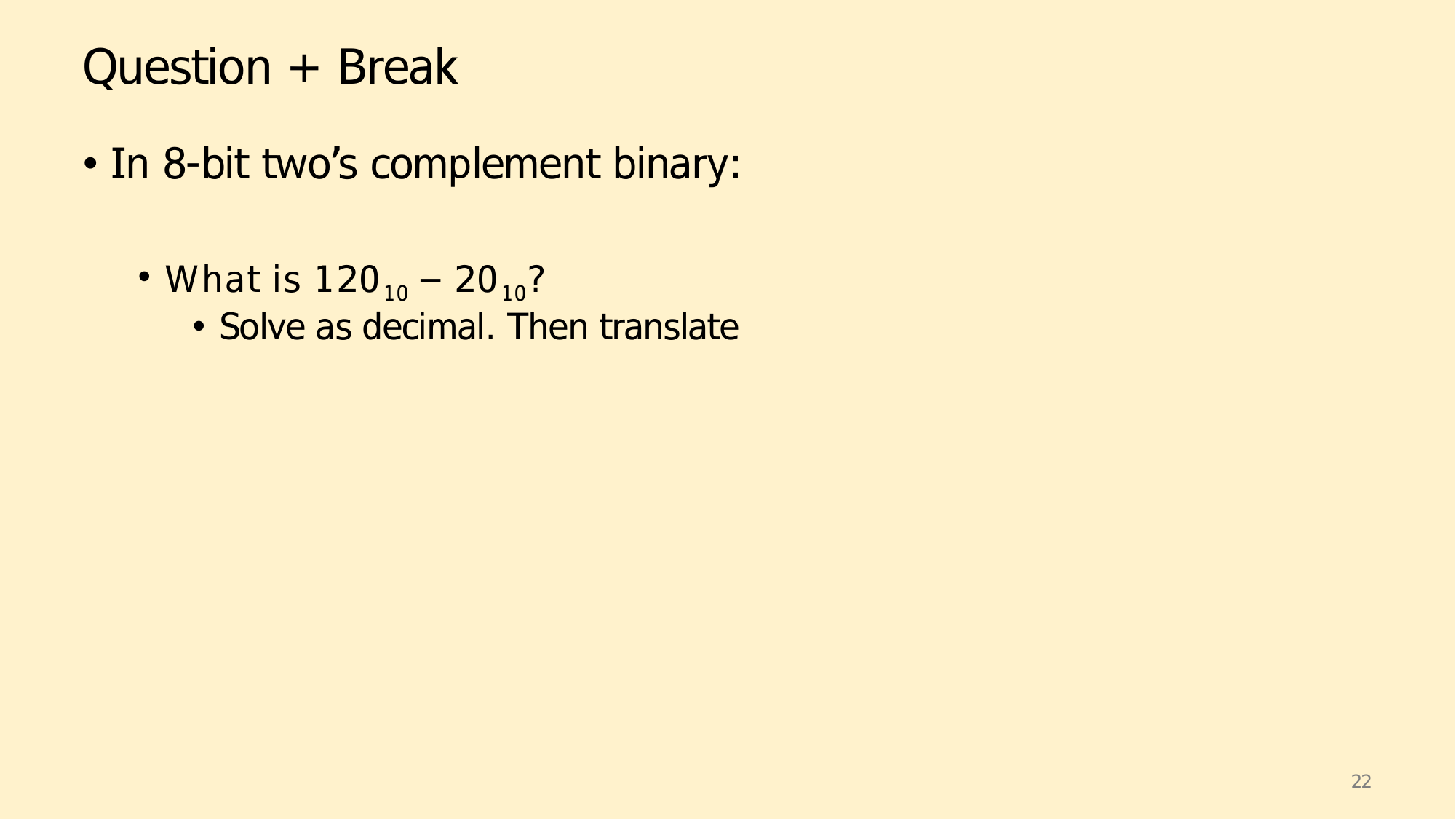

# Question + Break
In 8-bit two’s complement binary:

What is 12010 – 2010?
Solve as decimal. Then translate
22